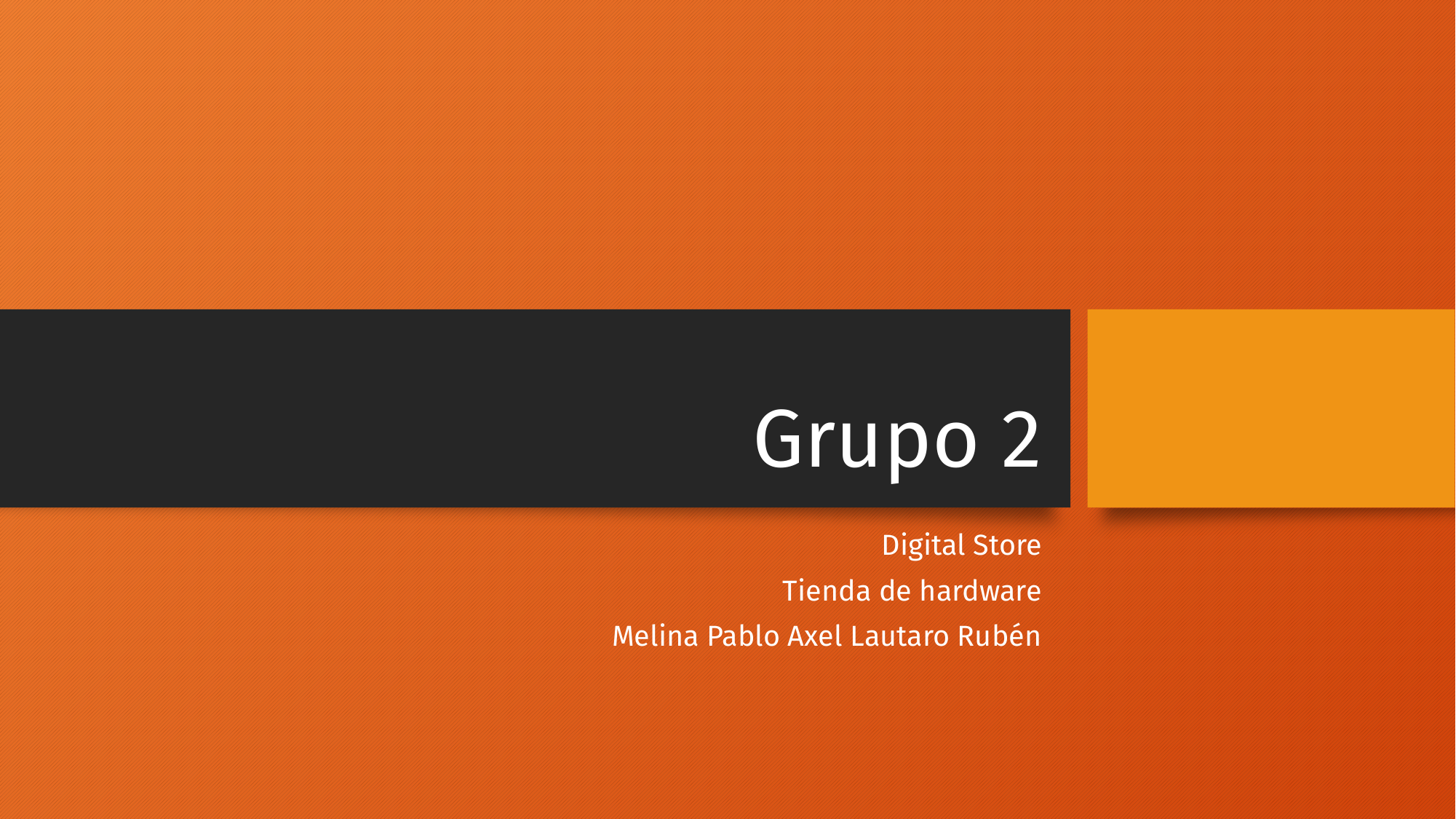

# Grupo 2
Digital Store
Tienda de hardware
Melina Pablo Axel Lautaro Rubén